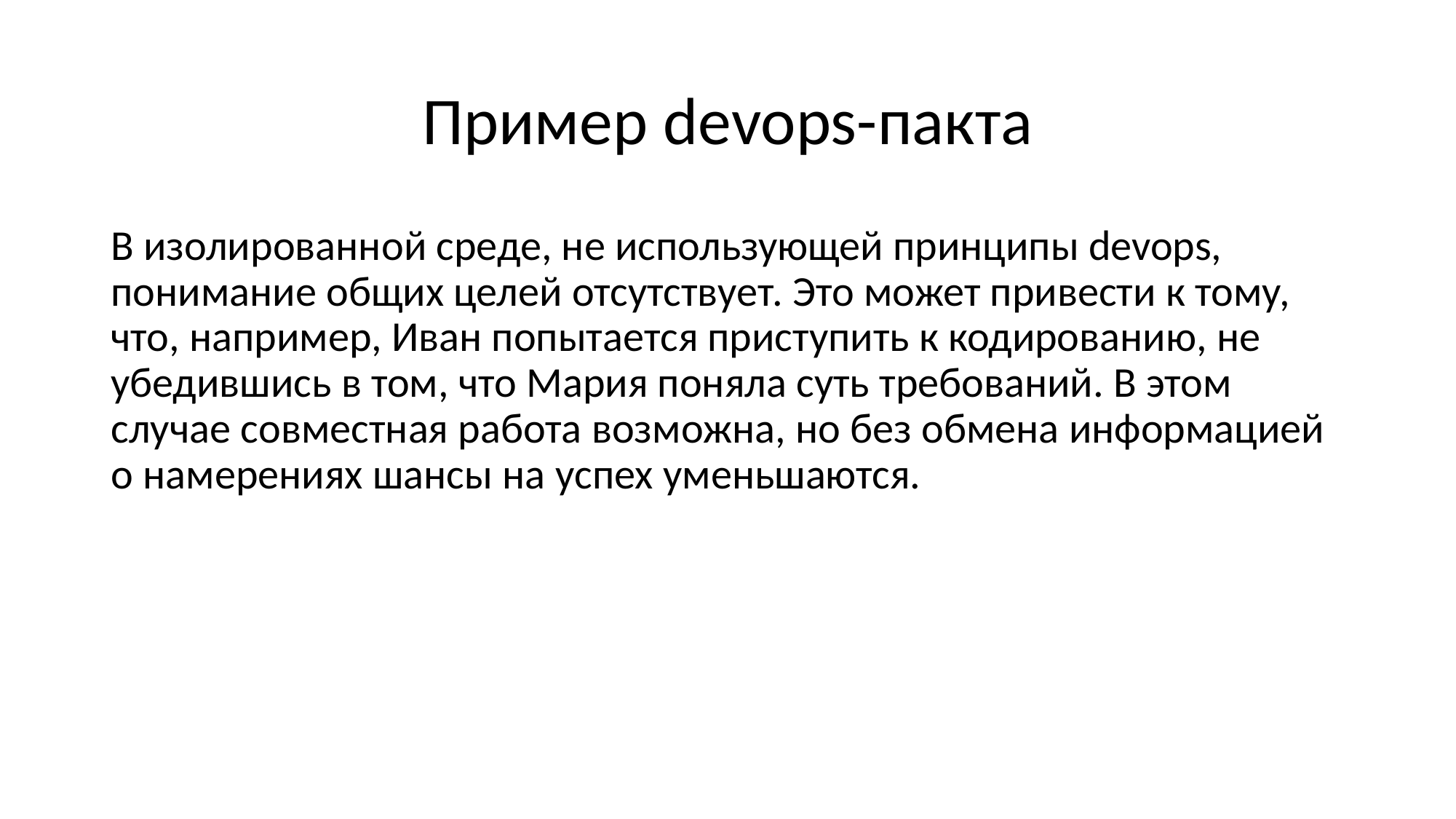

# Пример devops-пакта
В изолированной среде, не использующей принципы devops, понимание общих целей отсутствует. Это может привести к тому, что, например, Иван попытается приступить к кодированию, не убедившись в том, что Мария поняла суть требований. В этом случае совместная работа возможна, но без обмена информацией о намерениях шансы на успех уменьшаются.